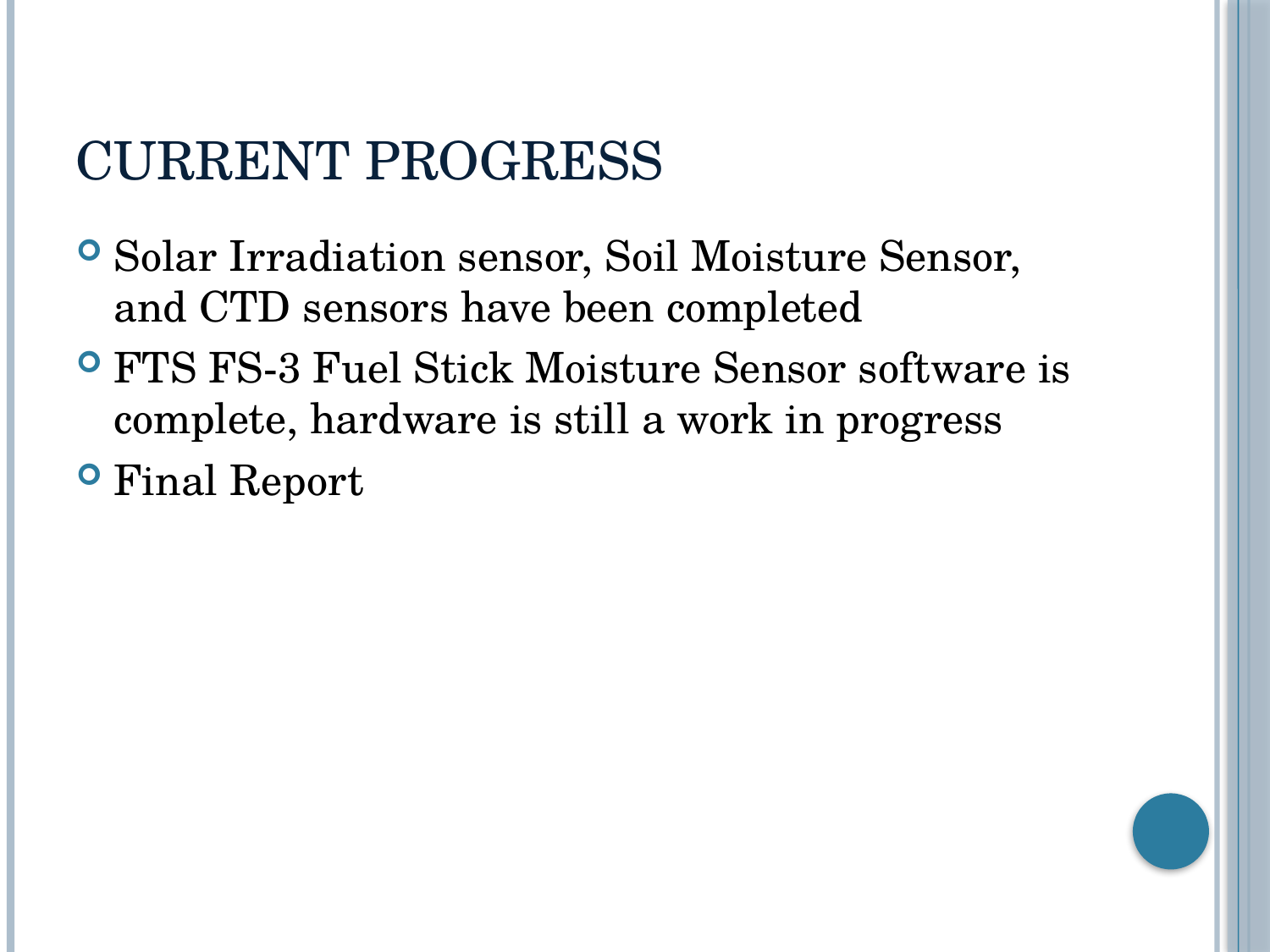

# Current Progress
Solar Irradiation sensor, Soil Moisture Sensor, and CTD sensors have been completed
FTS FS-3 Fuel Stick Moisture Sensor software is complete, hardware is still a work in progress
Final Report